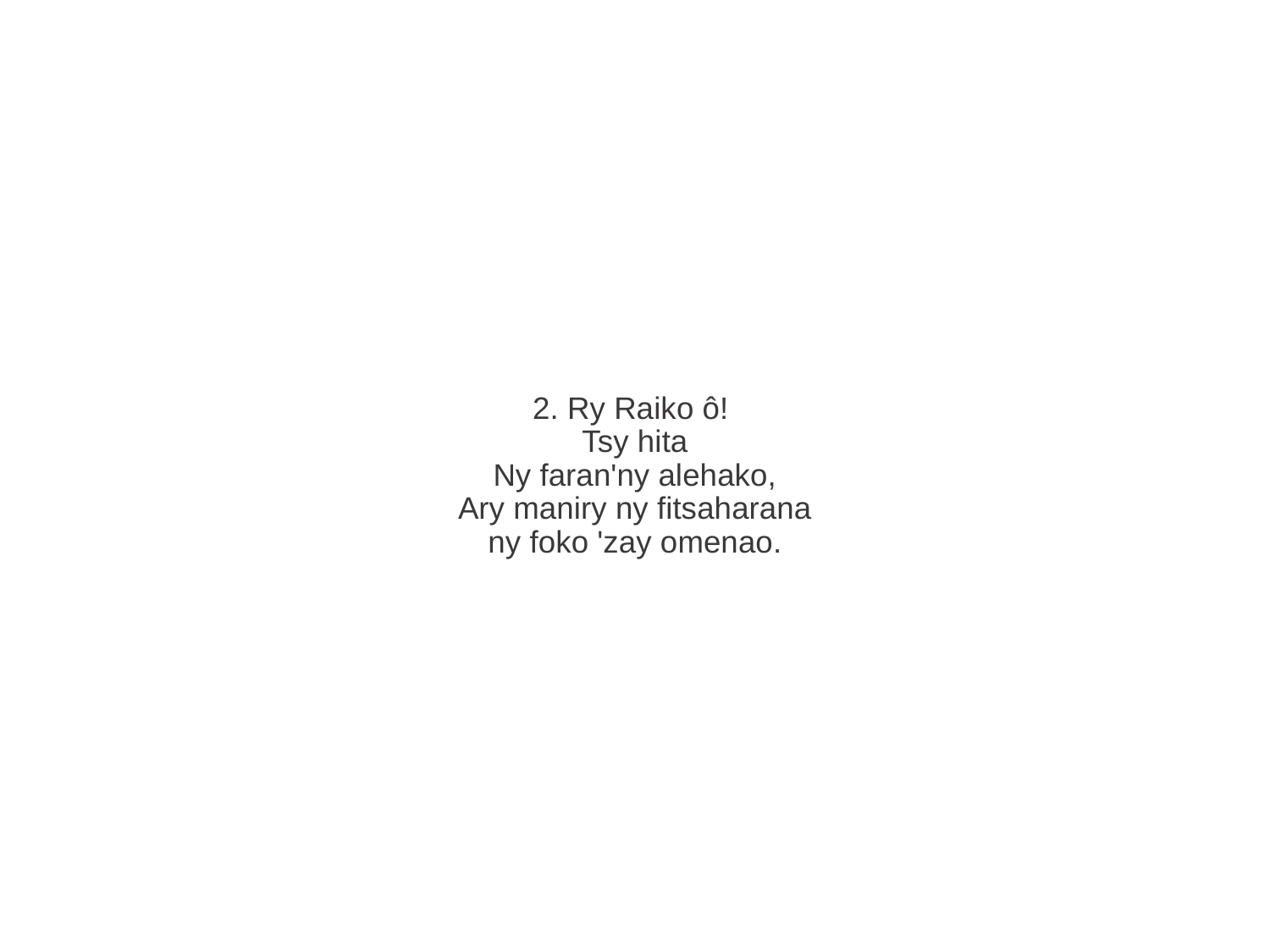

2. Ry Raiko ô!
Tsy hita
Ny faran'ny alehako,
Ary maniry ny fitsaharana
ny foko 'zay omenao.